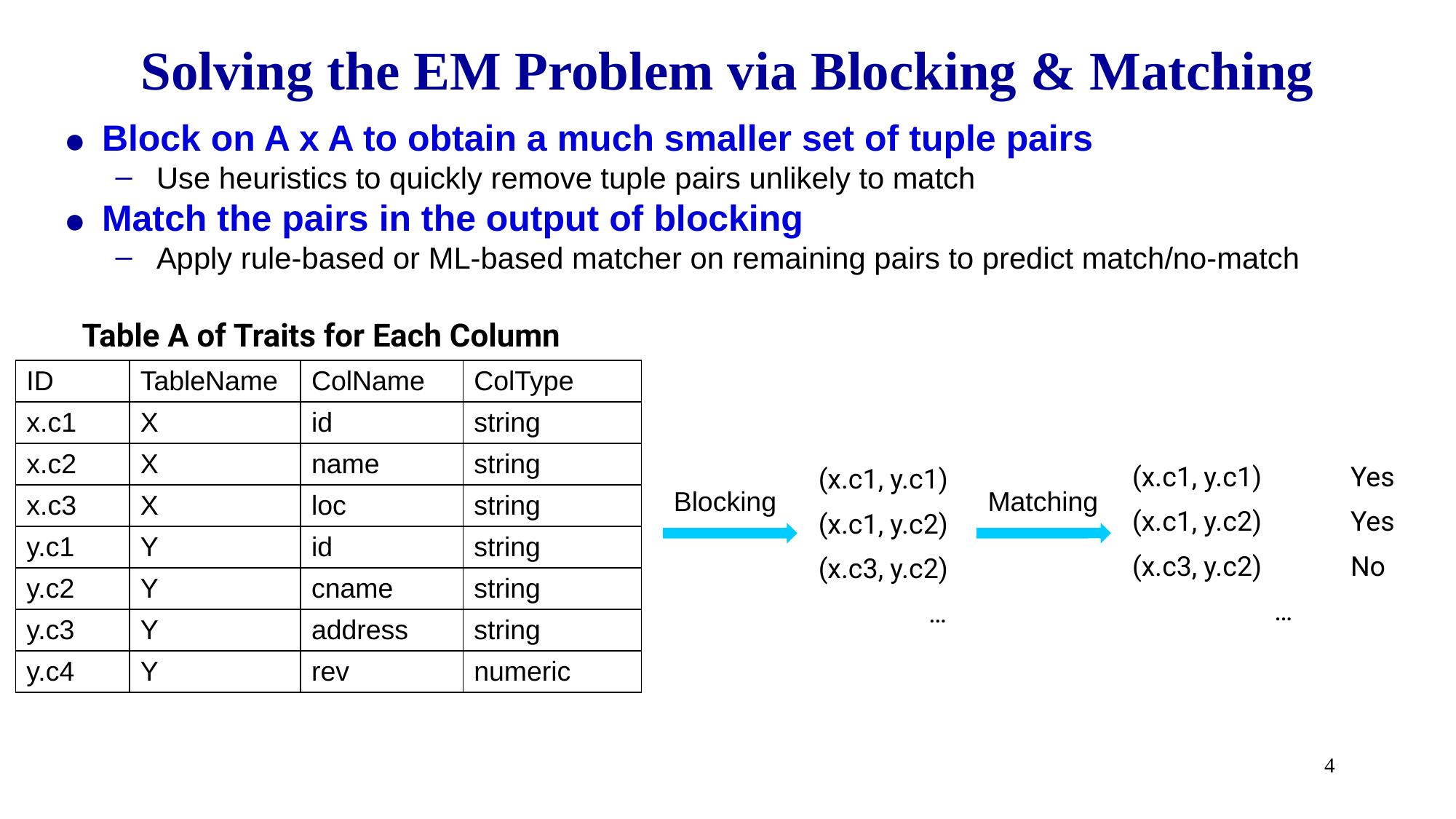

# Solving the EM Problem via Blocking & Matching
Block on A x A to obtain a much smaller set of tuple pairs
Use heuristics to quickly remove tuple pairs unlikely to match
Match the pairs in the output of blocking
Apply rule-based or ML-based matcher on remaining pairs to predict match/no-match

Table A of Traits for Each Column
| ID | TableName | ColName | ColType |
| --- | --- | --- | --- |
| x.c1 | X | id | string |
| x.c2 | X | name | string |
| x.c3 | X | loc | string |
| y.c1 | Y | id | string |
| y.c2 | Y | cname | string |
| y.c3 | Y | address | string |
| y.c4 | Y | rev | numeric |
(x.c1, y.c1)	Yes
(x.c1, y.c2)	Yes
(x.c3, y.c2)	No
…
(x.c1, y.c1)
(x.c1, y.c2)
(x.c3, y.c2)
…
Matching
Blocking

4